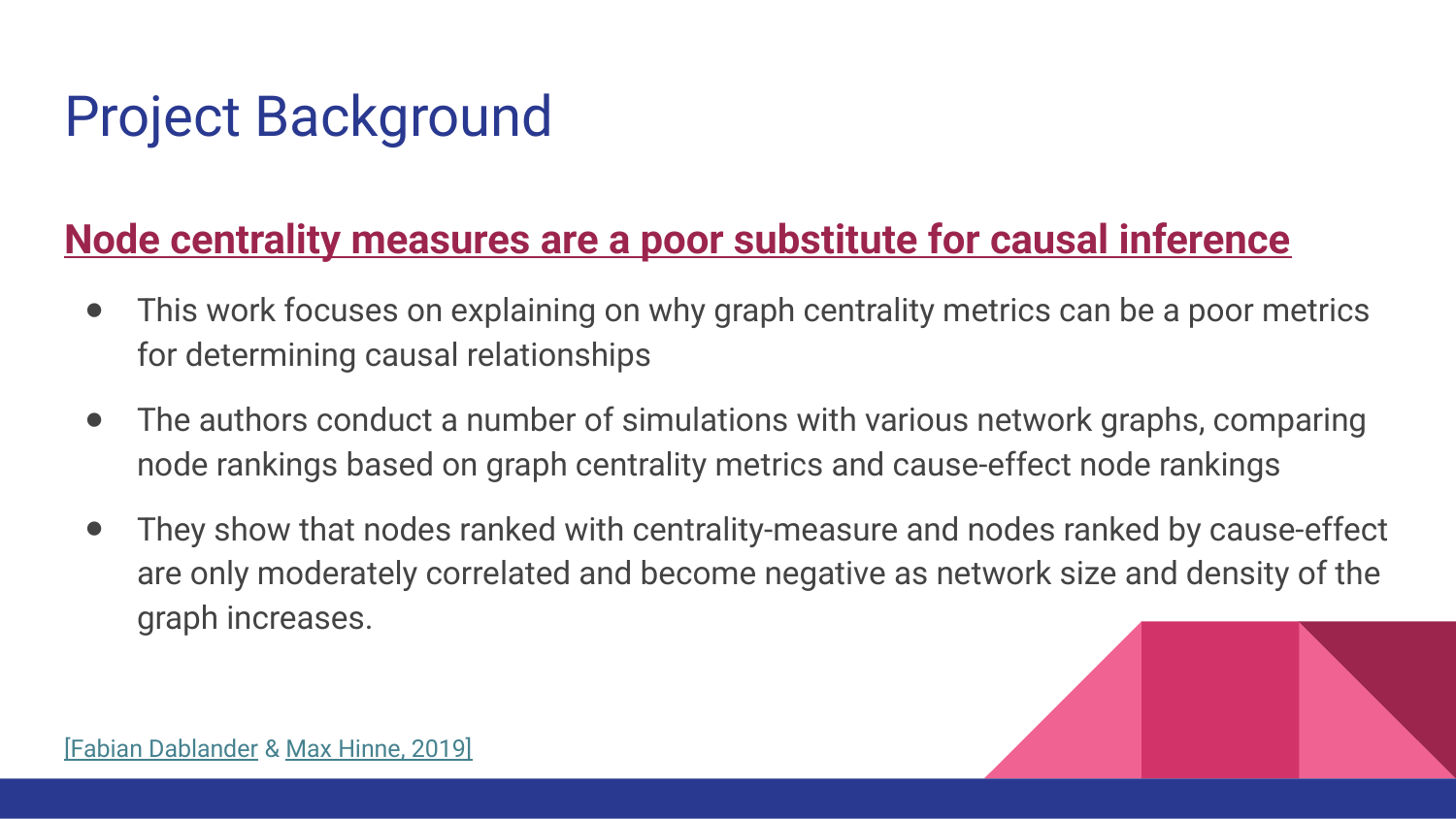

# Project Background
Node centrality measures are a poor substitute for causal inference
This work focuses on explaining on why graph centrality metrics can be a poor metrics for determining causal relationships
The authors conduct a number of simulations with various network graphs, comparing node rankings based on graph centrality metrics and cause-effect node rankings
They show that nodes ranked with centrality-measure and nodes ranked by cause-effect are only moderately correlated and become negative as network size and density of the graph increases.

[Fabian Dablander & Max Hinne, 2019]